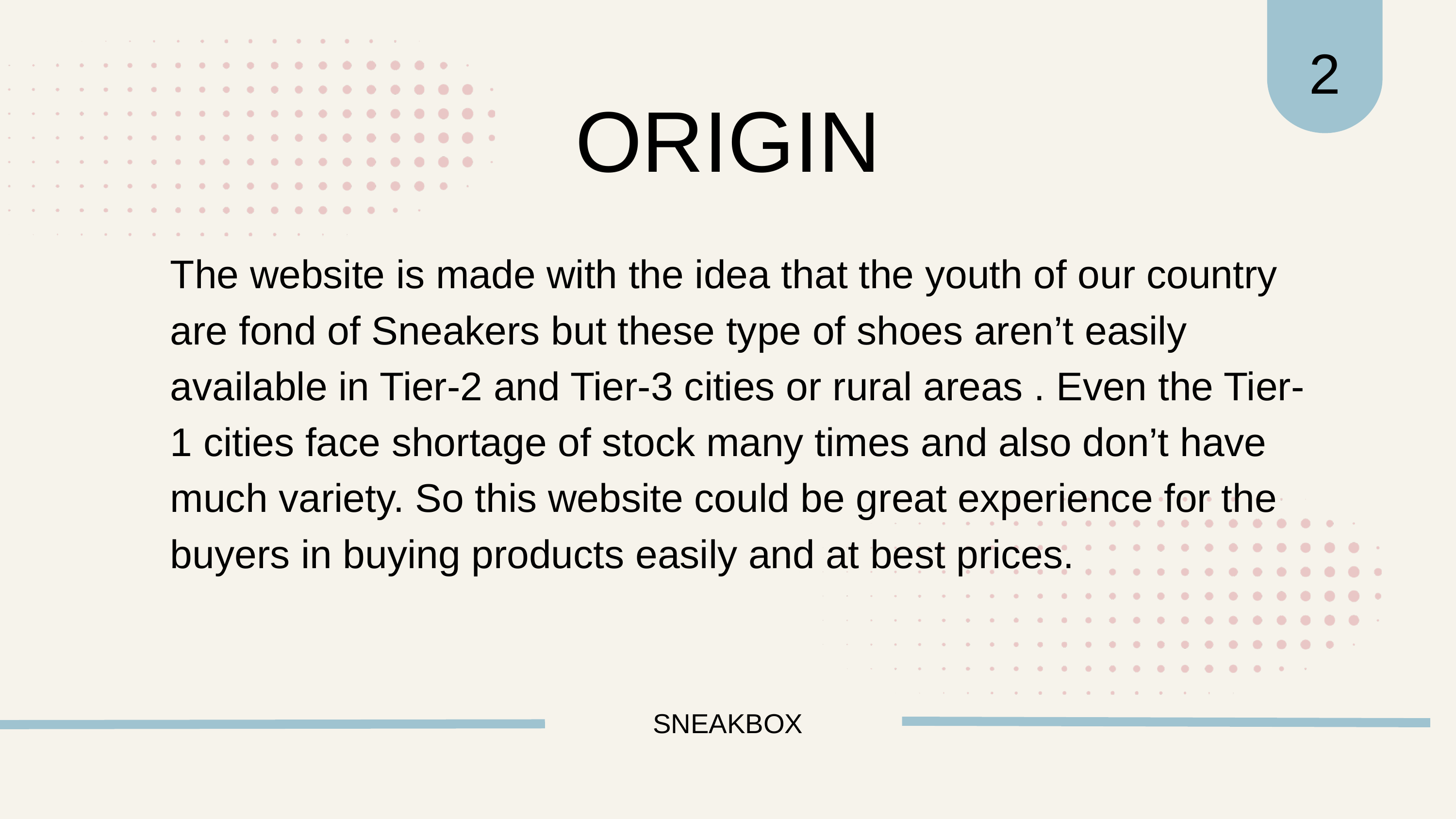

2

ORIGIN
The website is made with the idea that the youth of our country are fond of Sneakers but these type of shoes aren’t easily available in Tier-2 and Tier-3 cities or rural areas . Even the Tier-1 cities face shortage of stock many times and also don’t have much variety. So this website could be great experience for the buyers in buying products easily and at best prices.

SNEAKBOX